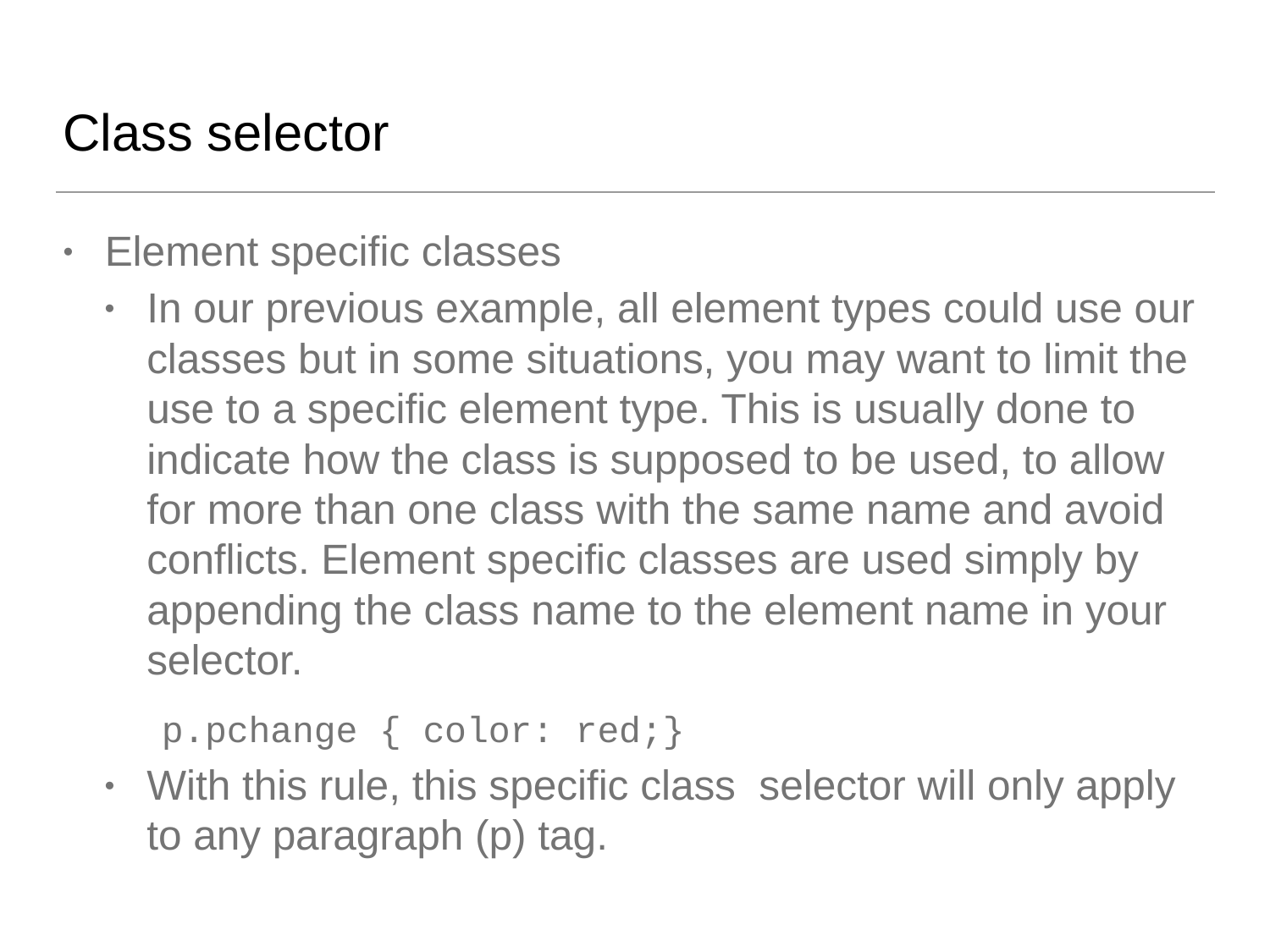

# Class selector
Element specific classes
In our previous example, all element types could use our classes but in some situations, you may want to limit the use to a specific element type. This is usually done to indicate how the class is supposed to be used, to allow for more than one class with the same name and avoid conflicts. Element specific classes are used simply by appending the class name to the element name in your selector.
			p.pchange { color: red;}
With this rule, this specific class  selector will only apply to any paragraph (p) tag.